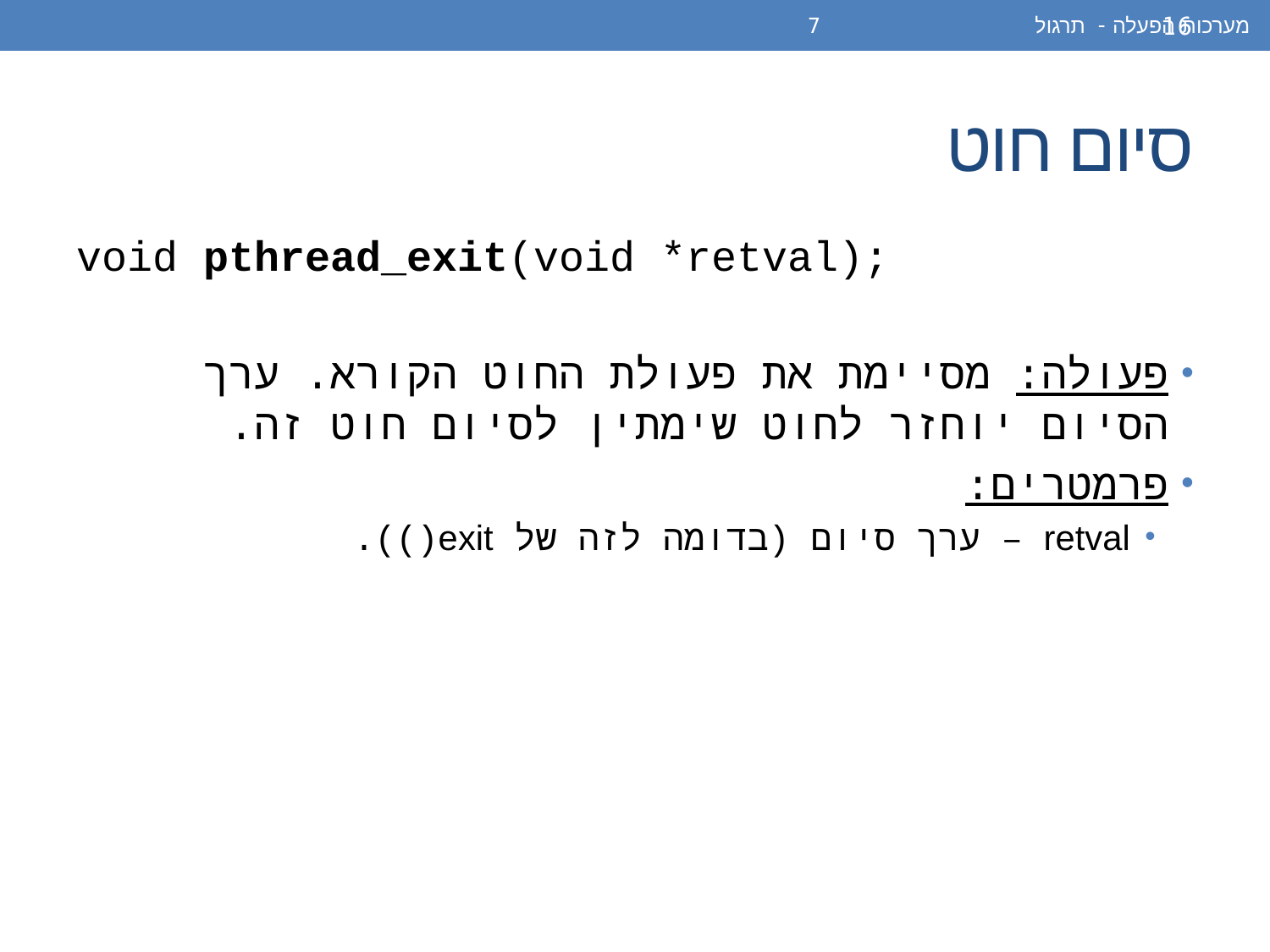

מערכות הפעלה - תרגול 7
16
# סיום חוט
void pthread_exit(void *retval);

פעולה: מסיימת את פעולת החוט הקורא. ערך הסיום יוחזר לחוט שימתין לסיום חוט זה.
פרמטרים:
retval – ערך סיום (בדומה לזה של exit()).